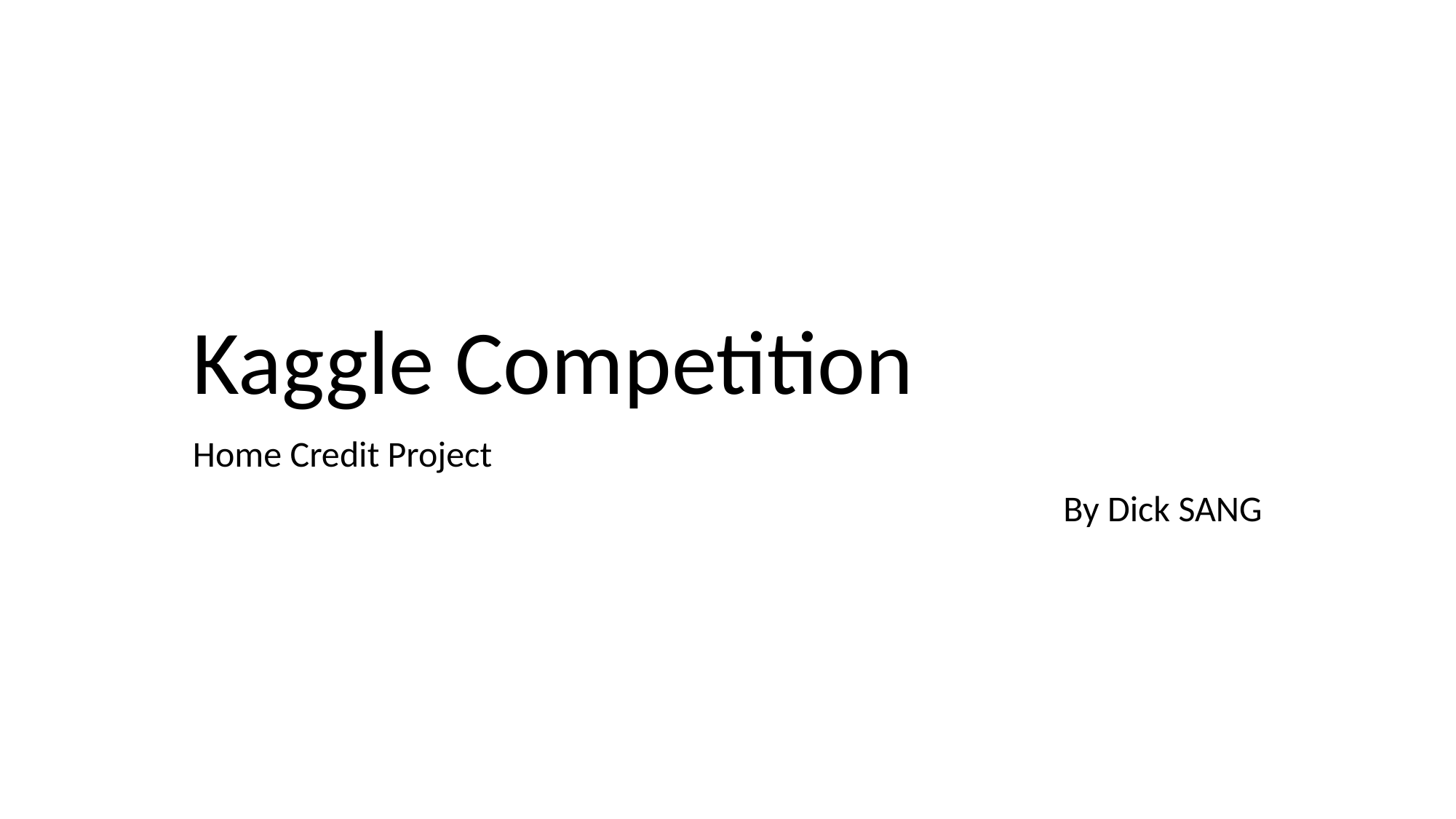

# Kaggle Competition
Home Credit Project
By Dick SANG